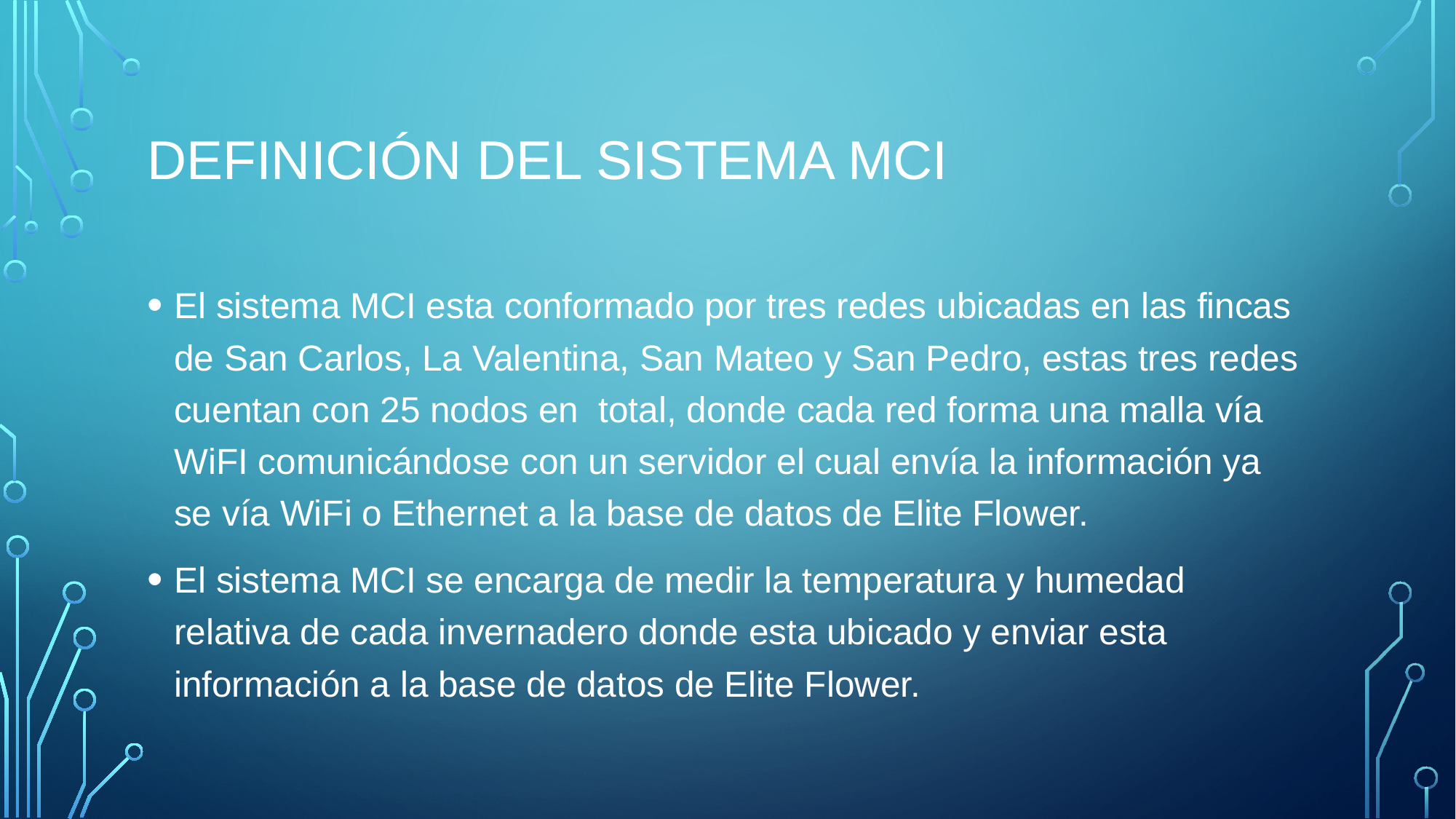

# Definición del sistema mci
El sistema MCI esta conformado por tres redes ubicadas en las fincas de San Carlos, La Valentina, San Mateo y San Pedro, estas tres redes cuentan con 25 nodos en  total, donde cada red forma una malla vía WiFI comunicándose con un servidor el cual envía la información ya se vía WiFi o Ethernet a la base de datos de Elite Flower.
El sistema MCI se encarga de medir la temperatura y humedad relativa de cada invernadero donde esta ubicado y enviar esta información a la base de datos de Elite Flower.